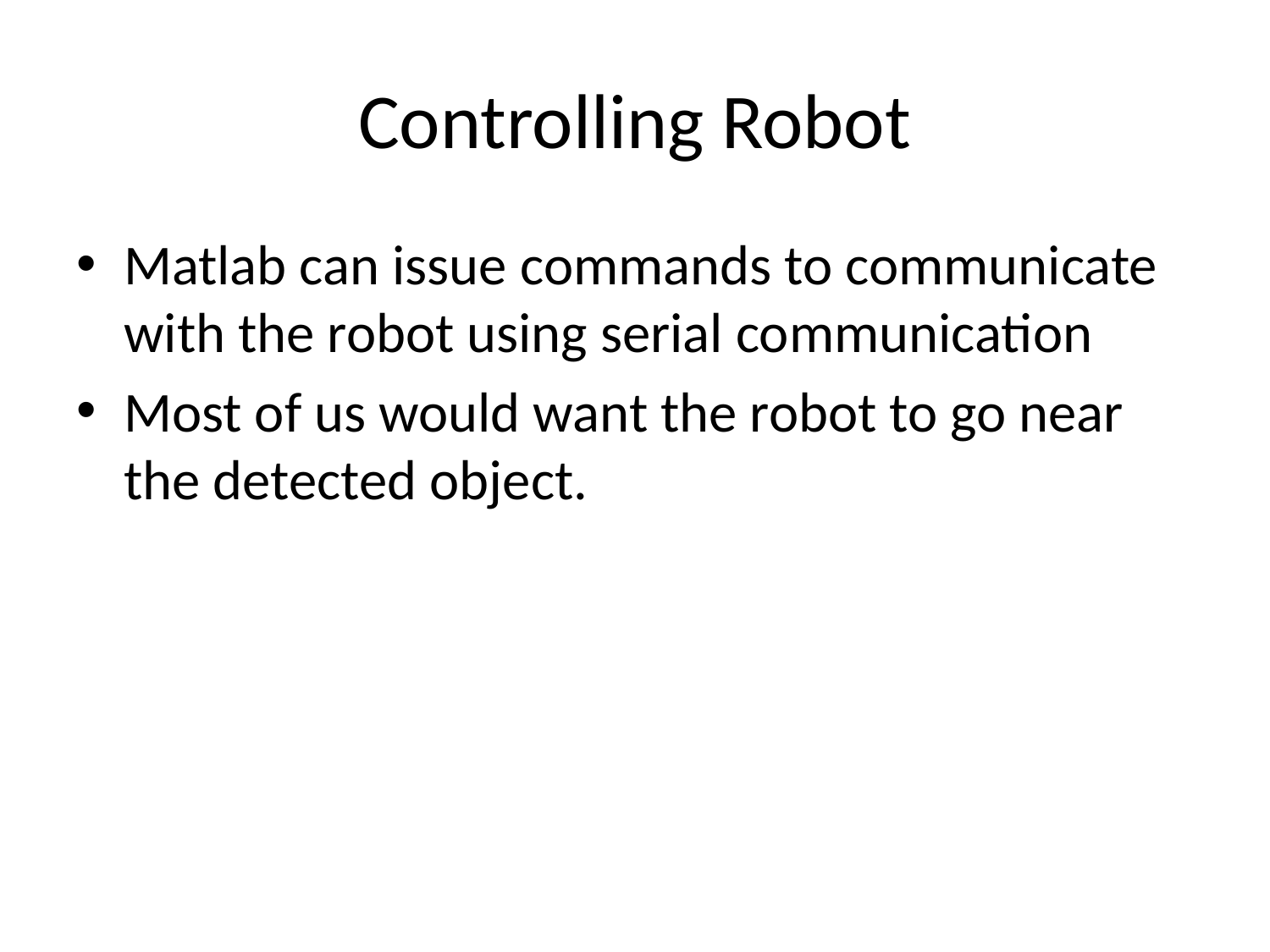

# Controlling Robot
Matlab can issue commands to communicate with the robot using serial communication
Most of us would want the robot to go near the detected object.